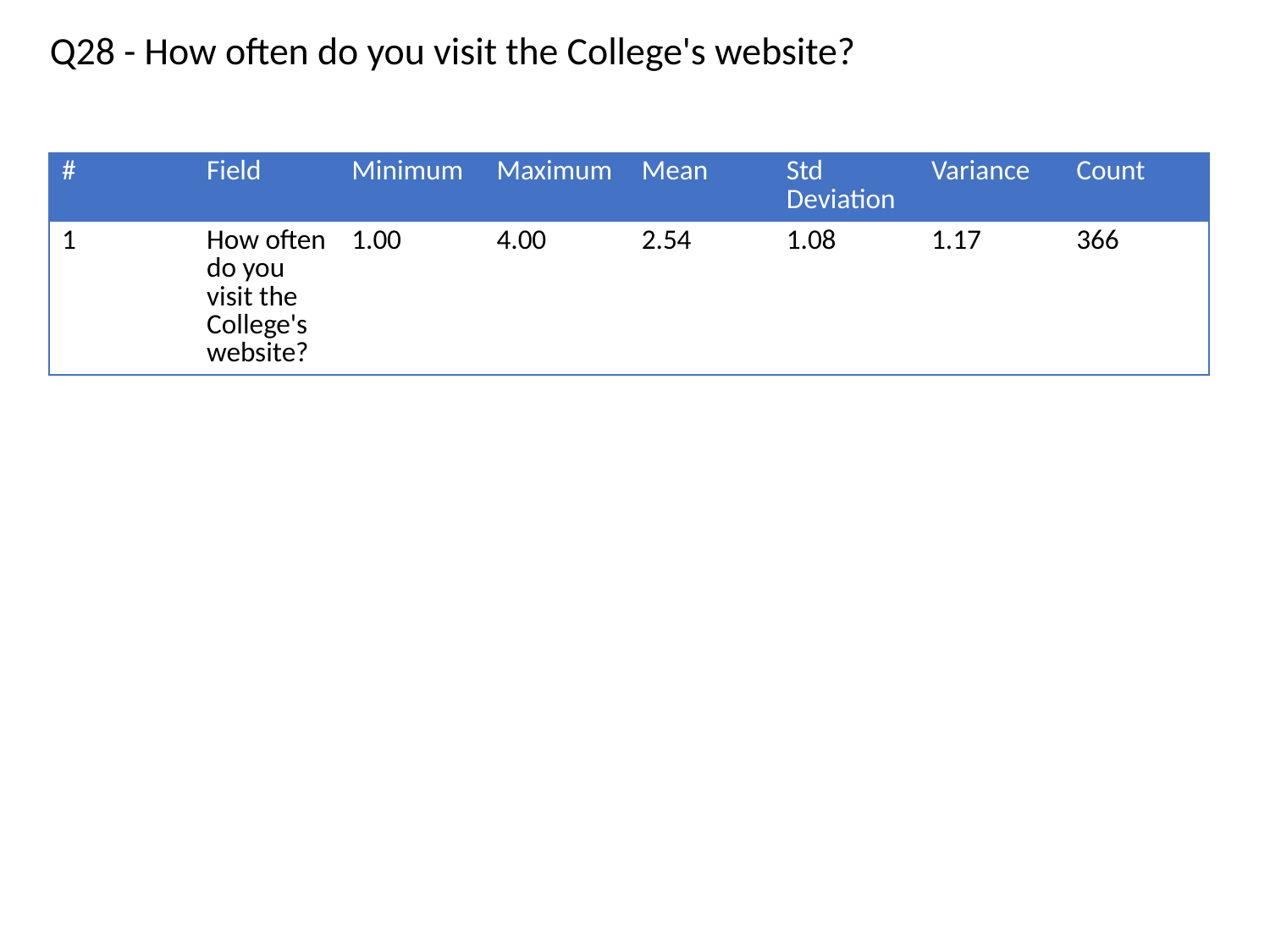

Q28 - How often do you visit the College's website?
| # | Field | Minimum | Maximum | Mean | Std Deviation | Variance | Count |
| --- | --- | --- | --- | --- | --- | --- | --- |
| 1 | How often do you visit the College's website? | 1.00 | 4.00 | 2.54 | 1.08 | 1.17 | 366 |